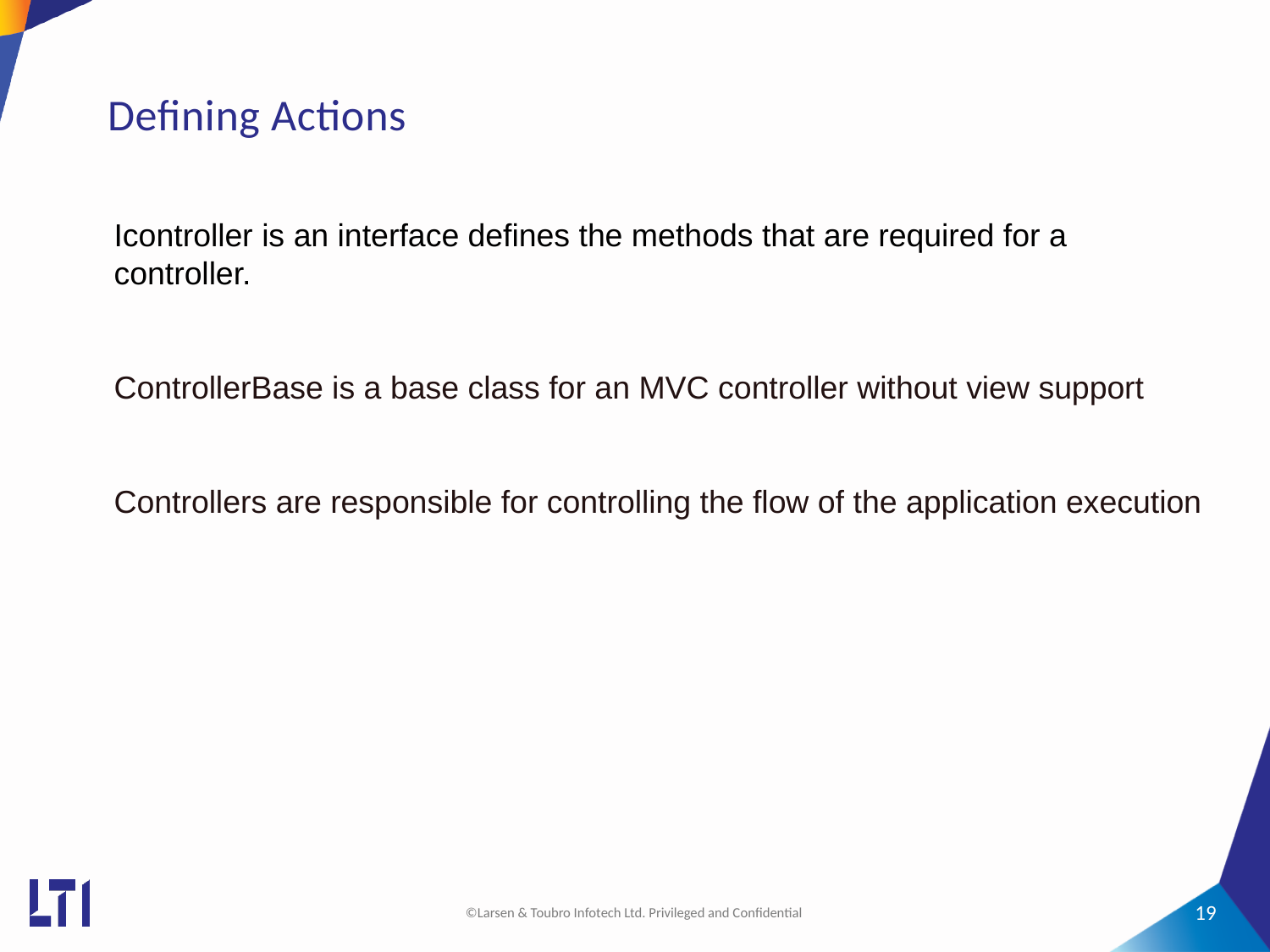

# Defining Actions
Icontroller is an interface defines the methods that are required for a controller.

ControllerBase is a base class for an MVC controller without view support

Controllers are responsible for controlling the flow of the application execution